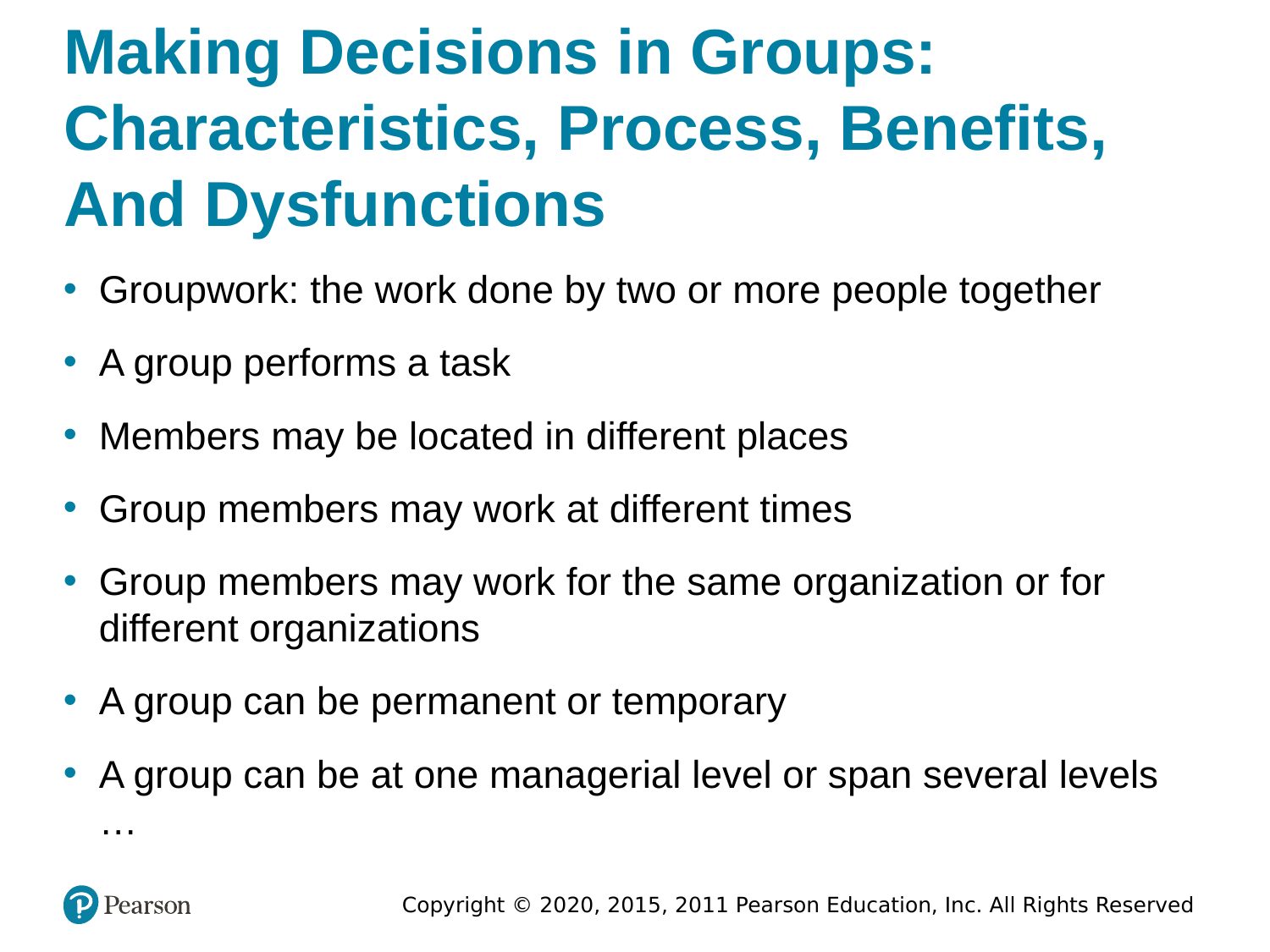

# Making Decisions in Groups: Characteristics, Process, Benefits, And Dysfunctions
Groupwork: the work done by two or more people together
A group performs a task
Members may be located in different places
Group members may work at different times
Group members may work for the same organization or for different organizations
A group can be permanent or temporary
A group can be at one managerial level or span several levels …